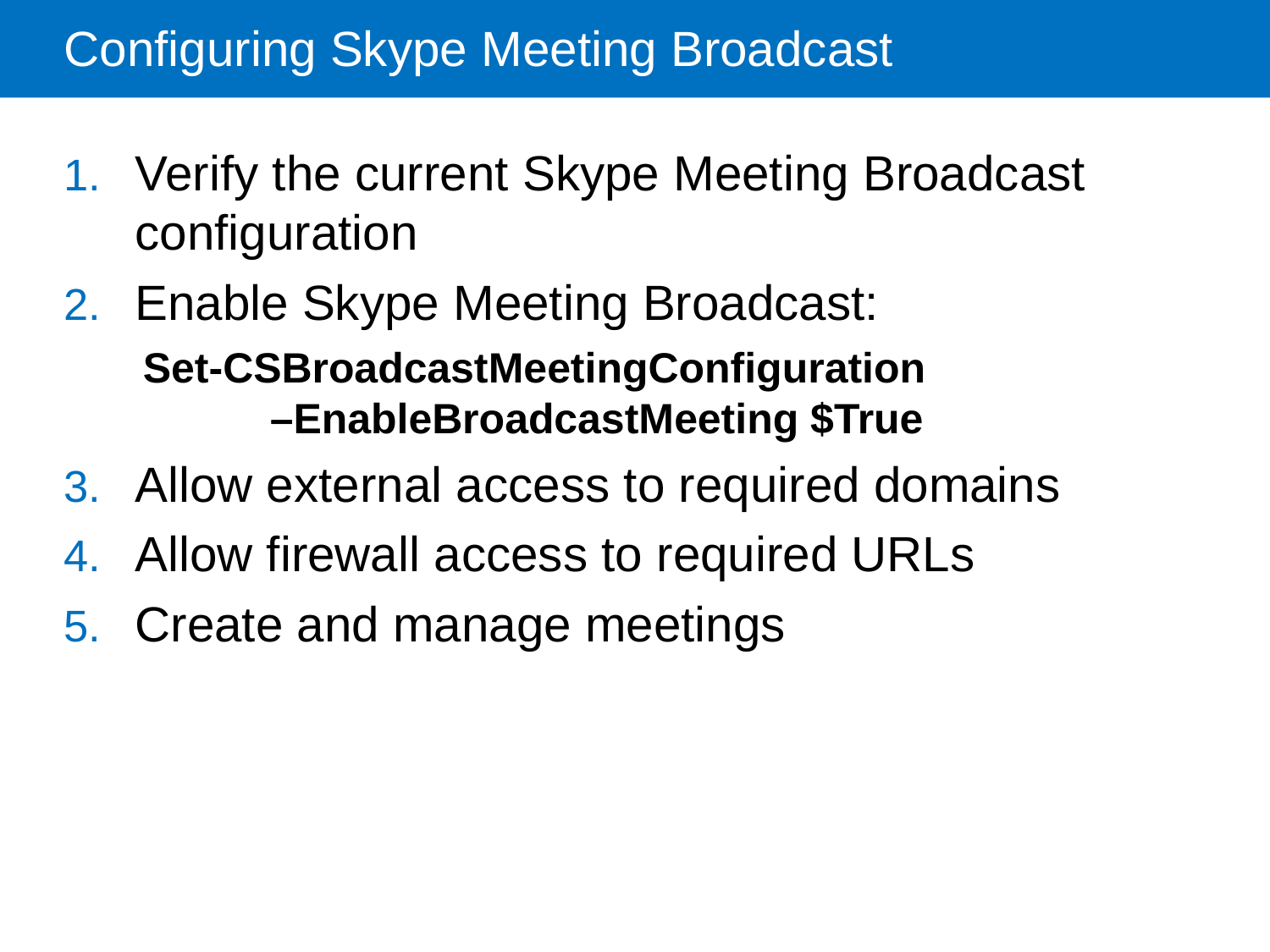

# Configuring Skype Meeting Broadcast
Verify the current Skype Meeting Broadcast configuration
Enable Skype Meeting Broadcast:
	Set-CSBroadcastMeetingConfiguration
	–EnableBroadcastMeeting $True
Allow external access to required domains
Allow firewall access to required URLs
Create and manage meetings